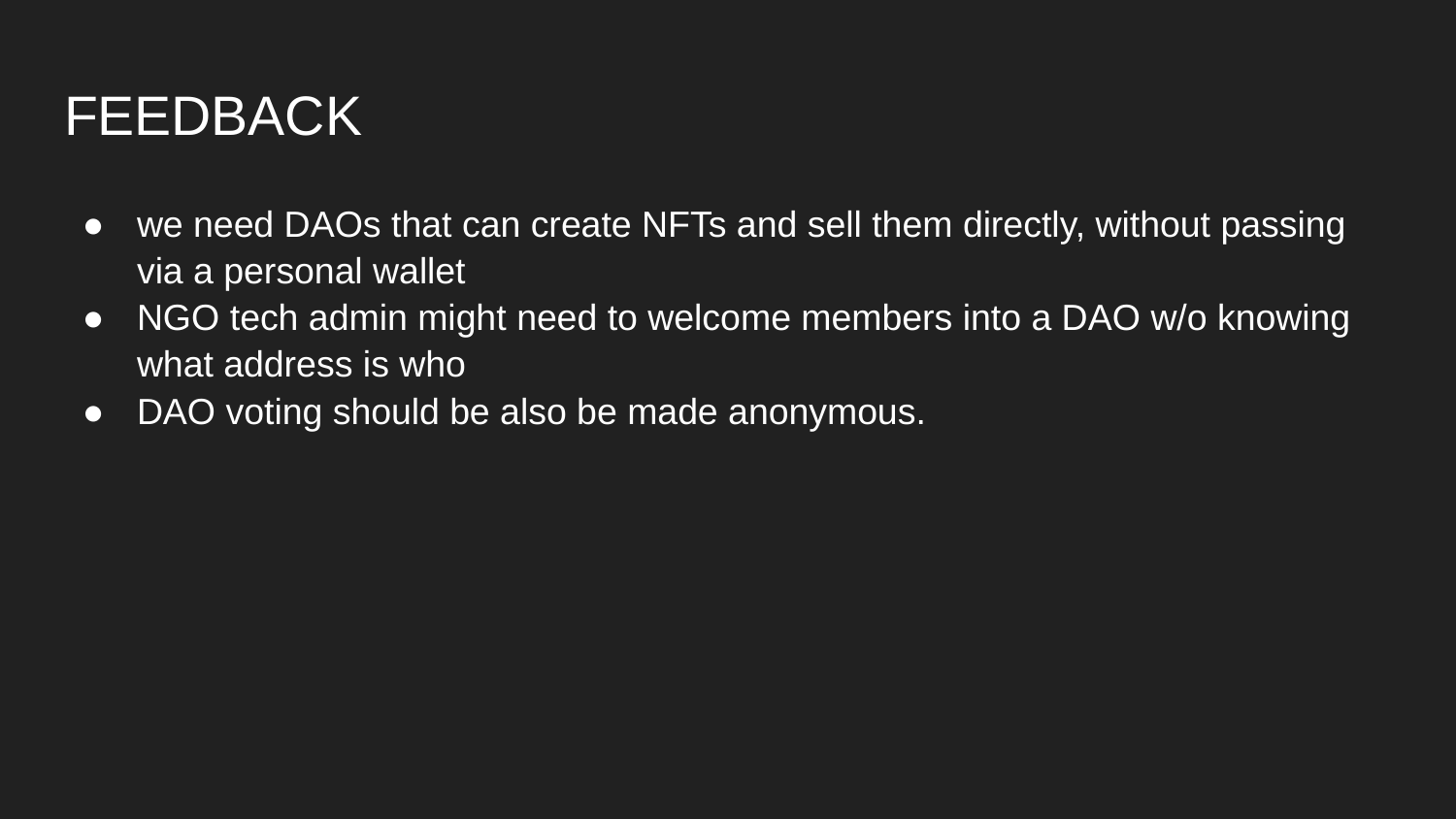

# FEEDBACK
we need DAOs that can create NFTs and sell them directly, without passing via a personal wallet
NGO tech admin might need to welcome members into a DAO w/o knowing what address is who
DAO voting should be also be made anonymous.